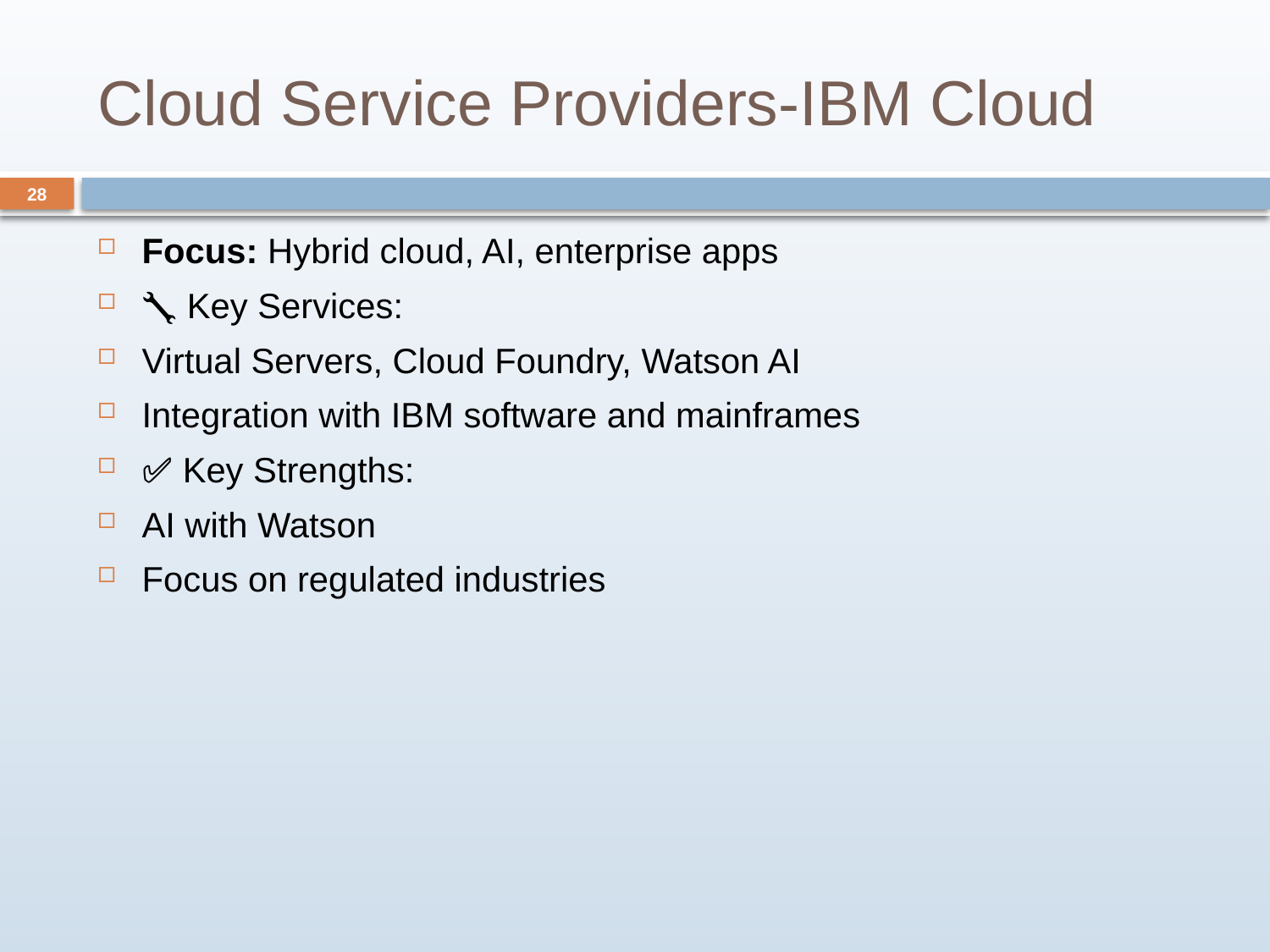

# Cloud Service Providers-IBM Cloud
28
Focus: Hybrid cloud, AI, enterprise apps
🔧 Key Services:
Virtual Servers, Cloud Foundry, Watson AI
Integration with IBM software and mainframes
✅ Key Strengths:
AI with Watson
Focus on regulated industries